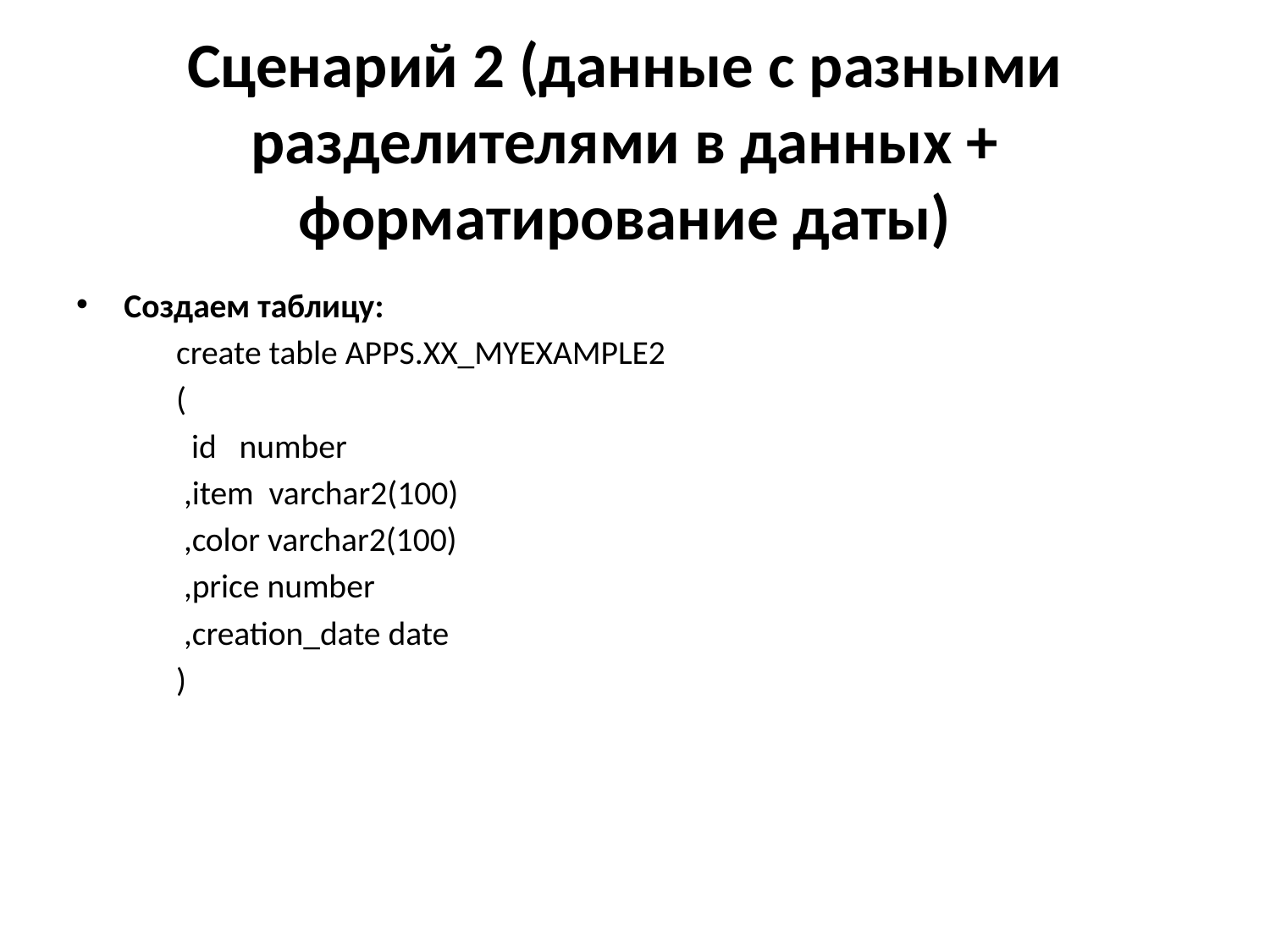

# Сценарий 2 (данные с разными разделителями в данных + форматирование даты)
Создаем таблицу:
create table APPS.XX_MYEXAMPLE2
(
  id   number
 ,item  varchar2(100)
 ,color varchar2(100)
 ,price number
 ,creation_date date
)